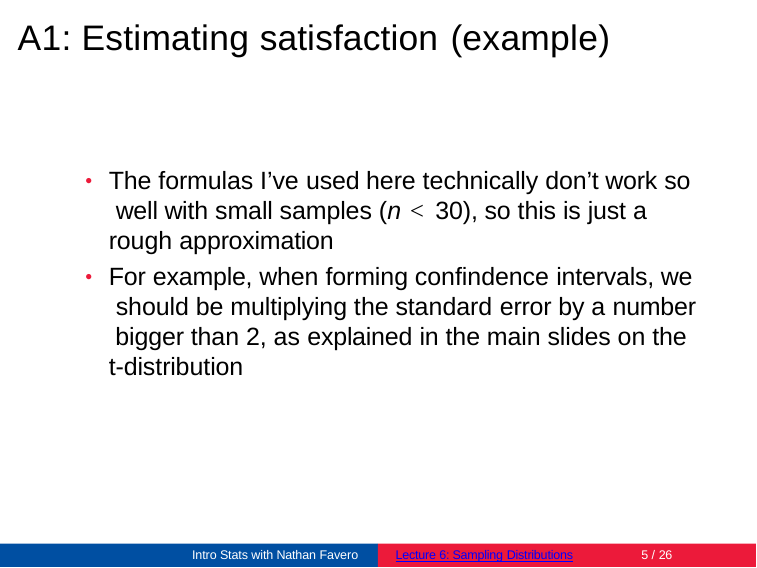

# A1: Estimating satisfaction (example)
The formulas I’ve used here technically don’t work so  well with small samples (n < 30), so this is just a  rough approximation
For example, when forming confindence intervals, we  should be multiplying the standard error by a number  bigger than 2, as explained in the main slides on the  t-distribution

Intro Stats with Nathan Favero
Lecture 6: Sampling Distributions
5 / 26